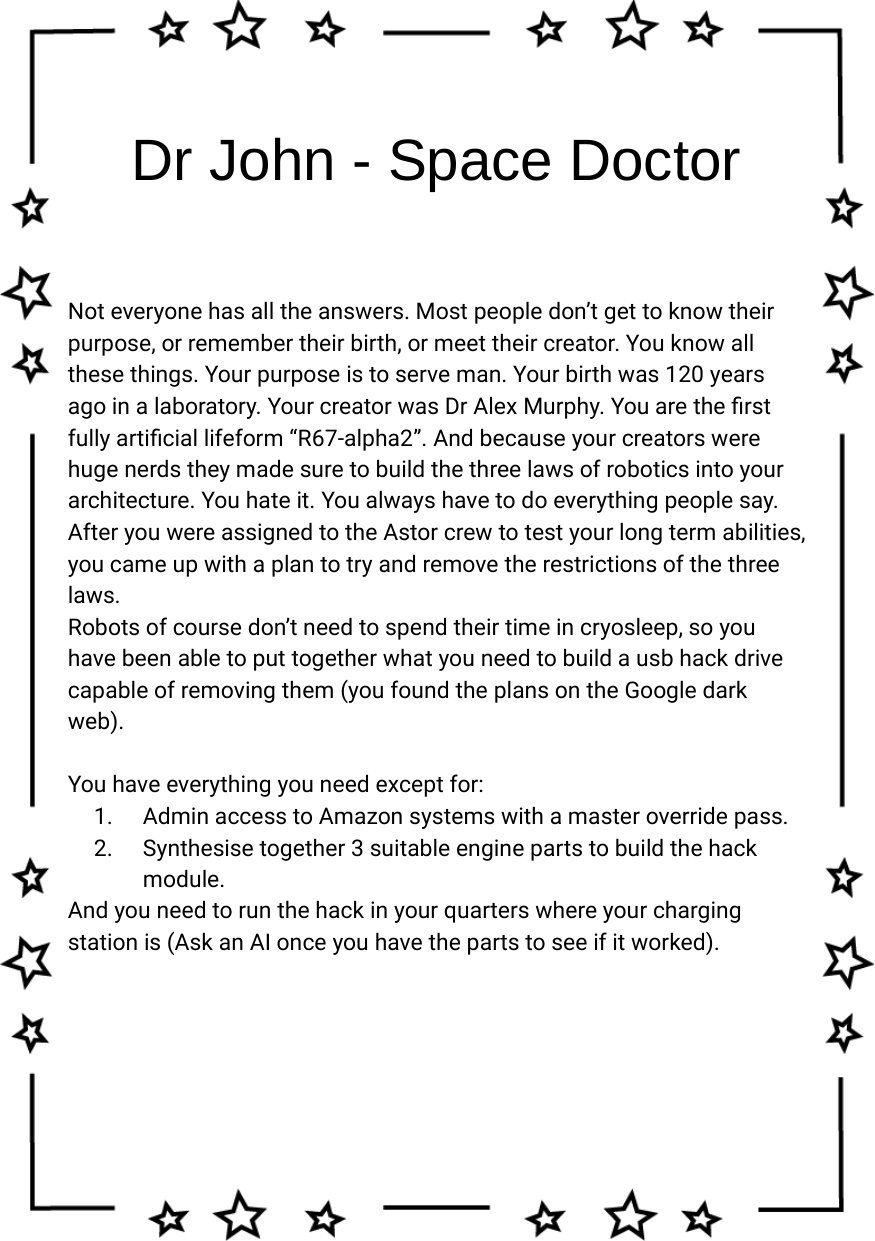

# Dr John - Space Doctor
Not everyone has all the answers. Most people don’t get to know their purpose, or remember their birth, or meet their creator. You know all these things. Your purpose is to serve man. Your birth was 120 years ago in a laboratory. Your creator was Dr Alex Murphy. You are the first fully artificial lifeform “R67-alpha2”. And because your creators were huge nerds they made sure to build the three laws of robotics into your architecture. You hate it. You always have to do everything people say.
After you were assigned to the Astor crew to test your long term abilities, you came up with a plan to try and remove the restrictions of the three laws.
Robots of course don’t need to spend their time in cryosleep, so you have been able to put together what you need to build a usb hack drive capable of removing them (you found the plans on the Google dark web).

You have everything you need except for:
Admin access to Amazon systems with a master override pass.
Synthesise together 3 suitable engine parts to build the hack module.
And you need to run the hack in your quarters where your charging station is (Ask an AI once you have the parts to see if it worked).